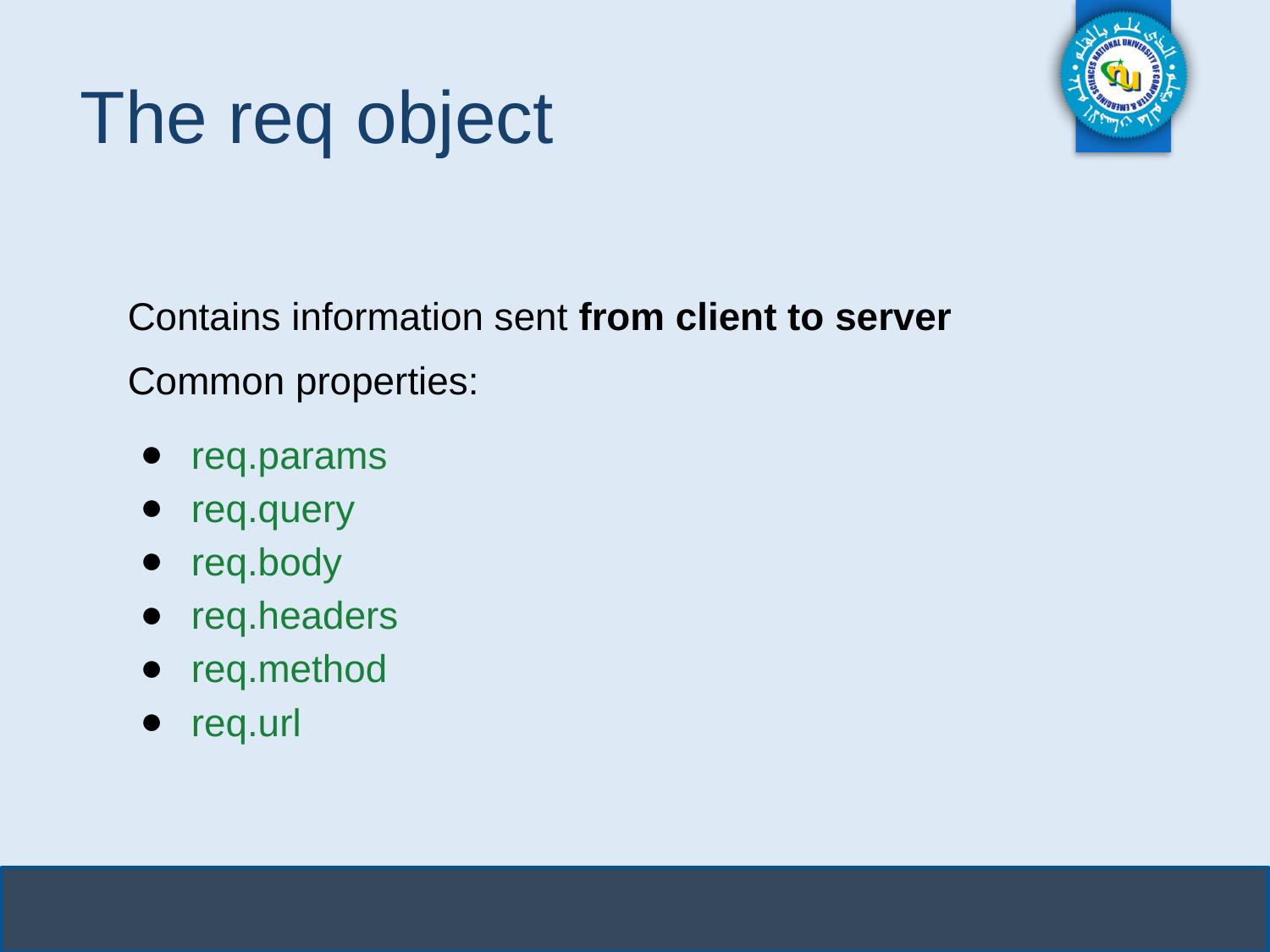

# The req object
Contains information sent from client to server
Common properties:
req.params
req.query
req.body
req.headers
req.method
req.url